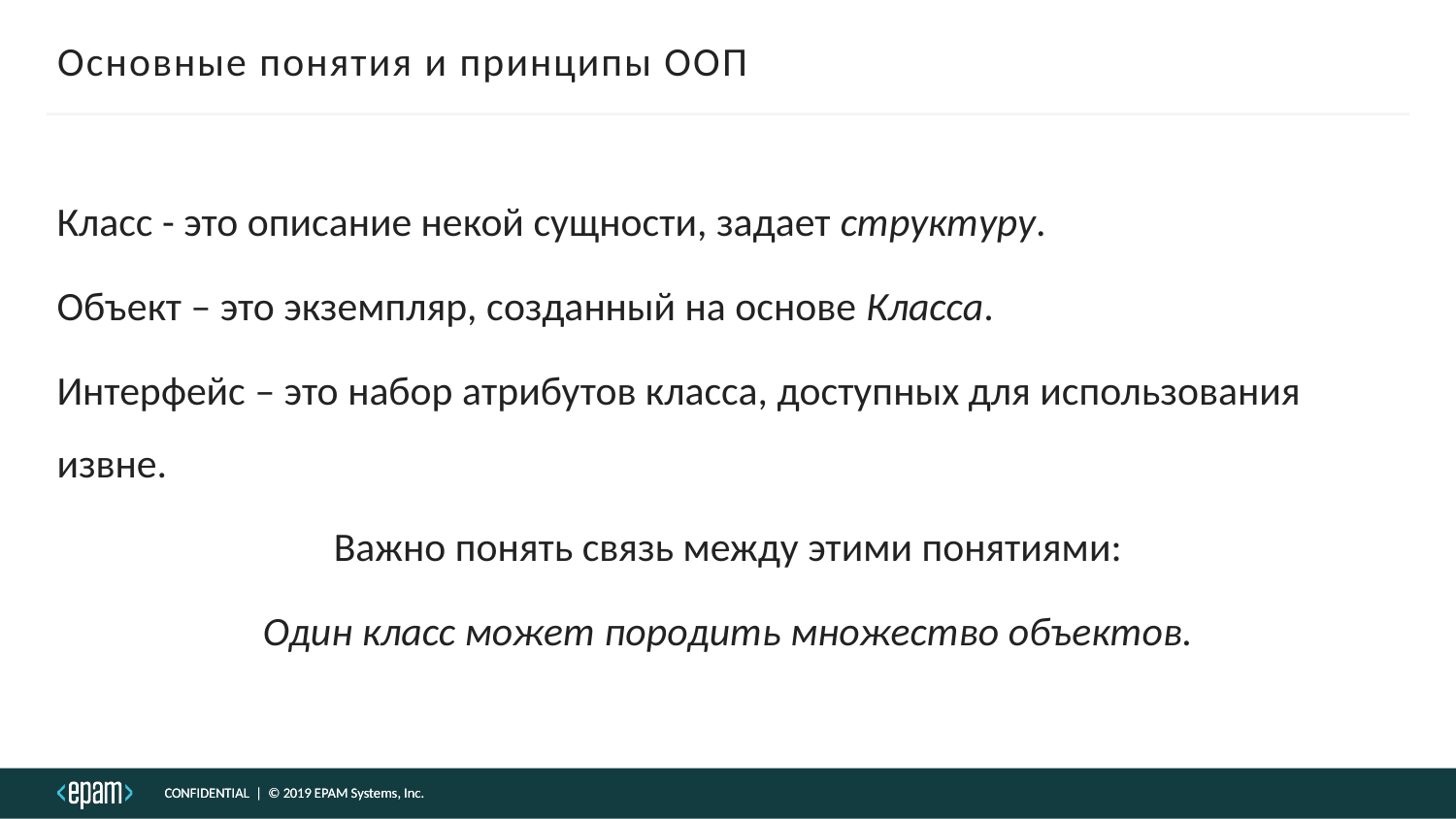

# Основные понятия и принципы ООП
Класс - это описание некой сущности, задает структуру.
Объект – это экземпляр, созданный на основе Класса.
Интерфейс – это набор атрибутов класса, доступных для использования извне.
Важно понять связь между этими понятиями:
Один класс может породить множество объектов.
CONFIDENTIAL  |  © 2019 EPAM Systems, Inc.